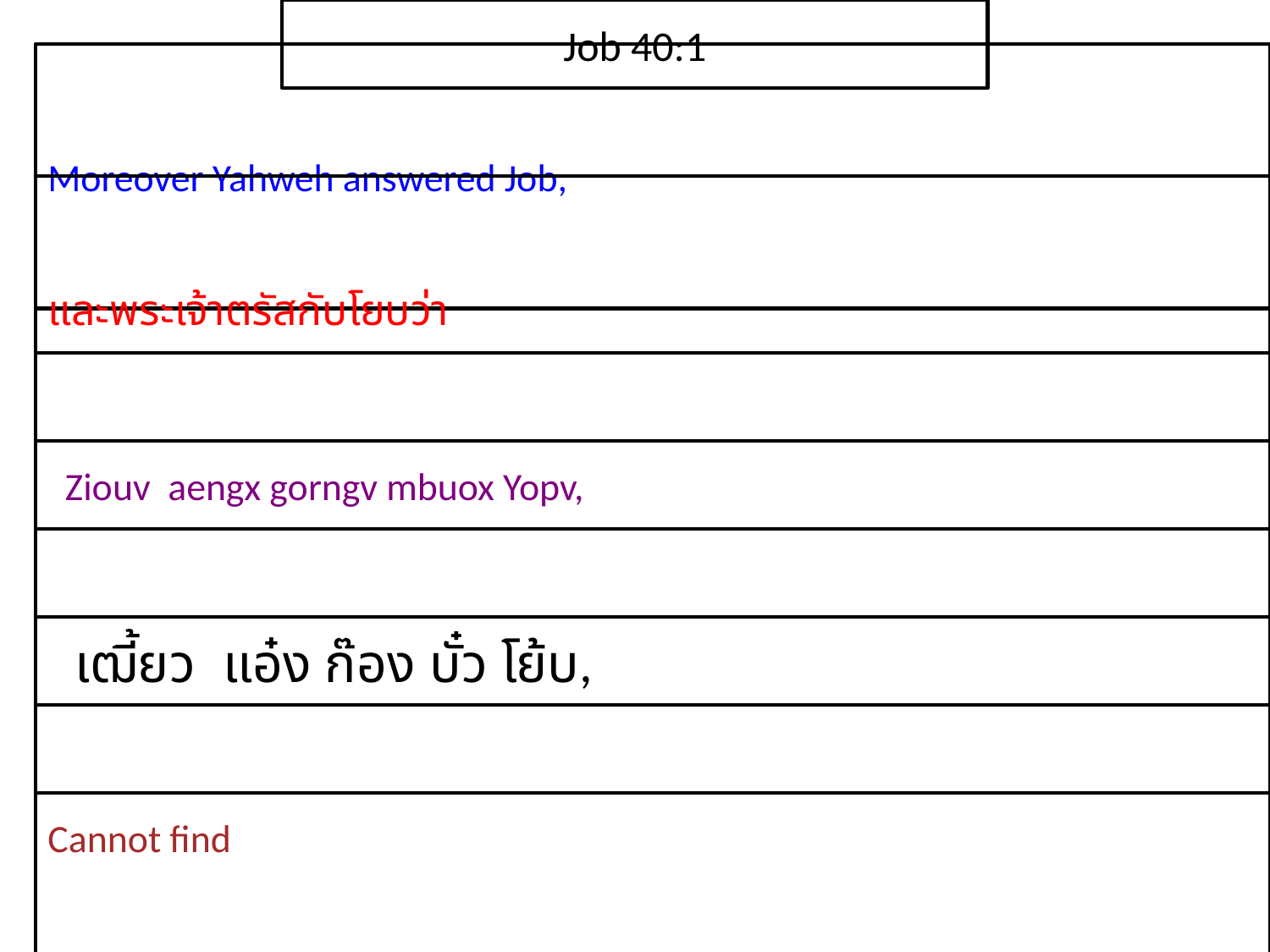

Job 40:1
Moreover Yahweh answered Job,
และ​พระ​เจ้า​ตรัส​กับ​โยบ​ว่า
  Ziouv  aengx gorngv mbuox Yopv,
  เฒี้ยว  แอ๋ง ก๊อง บั๋ว โย้บ,
Cannot find